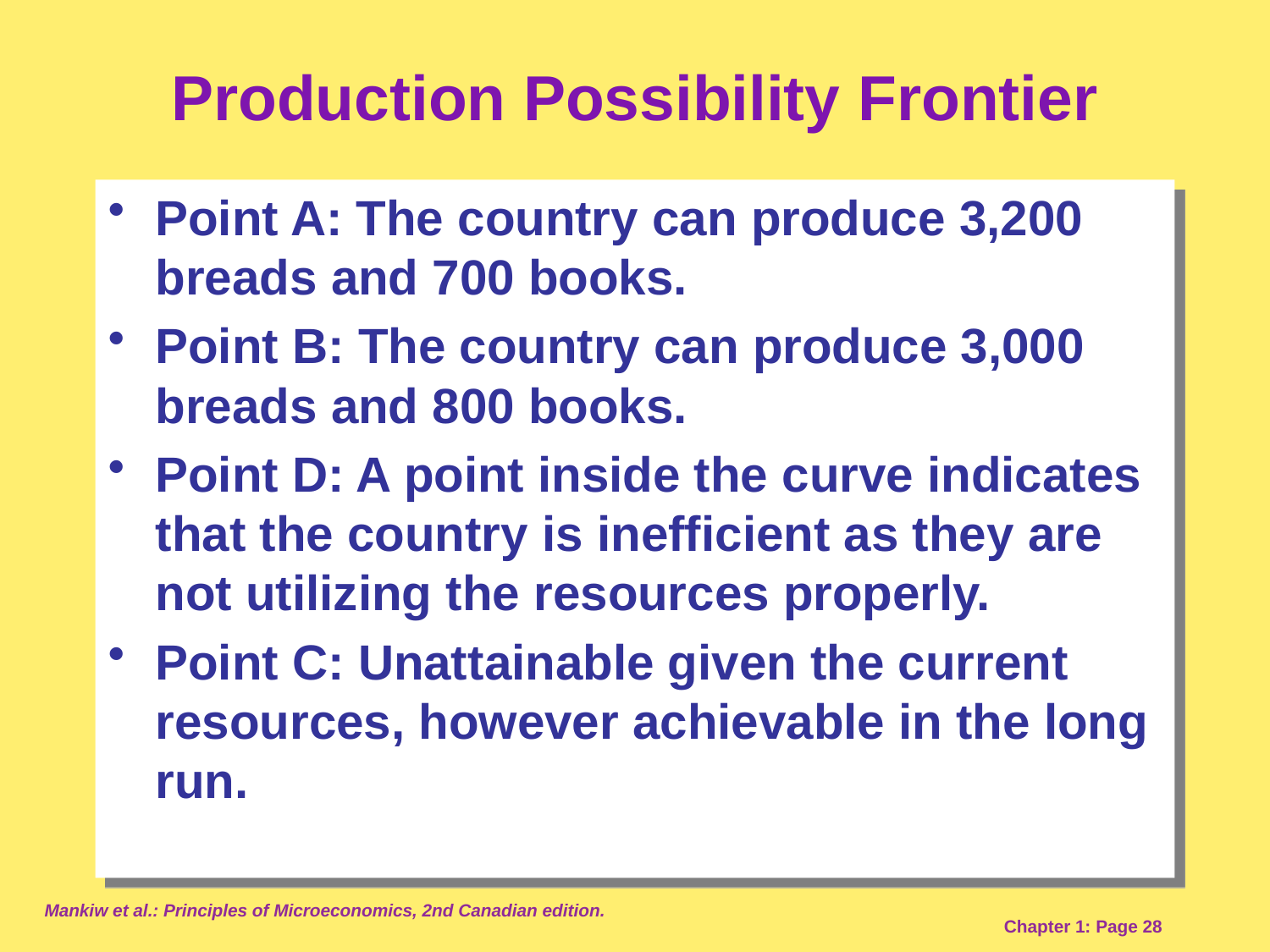

# Production Possibility Frontier
Point A: The country can produce 3,200 breads and 700 books.
Point B: The country can produce 3,000 breads and 800 books.
Point D: A point inside the curve indicates that the country is inefficient as they are not utilizing the resources properly.
Point C: Unattainable given the current resources, however achievable in the long run.
Mankiw et al.: Principles of Microeconomics, 2nd Canadian edition.
Chapter 1: Page 28